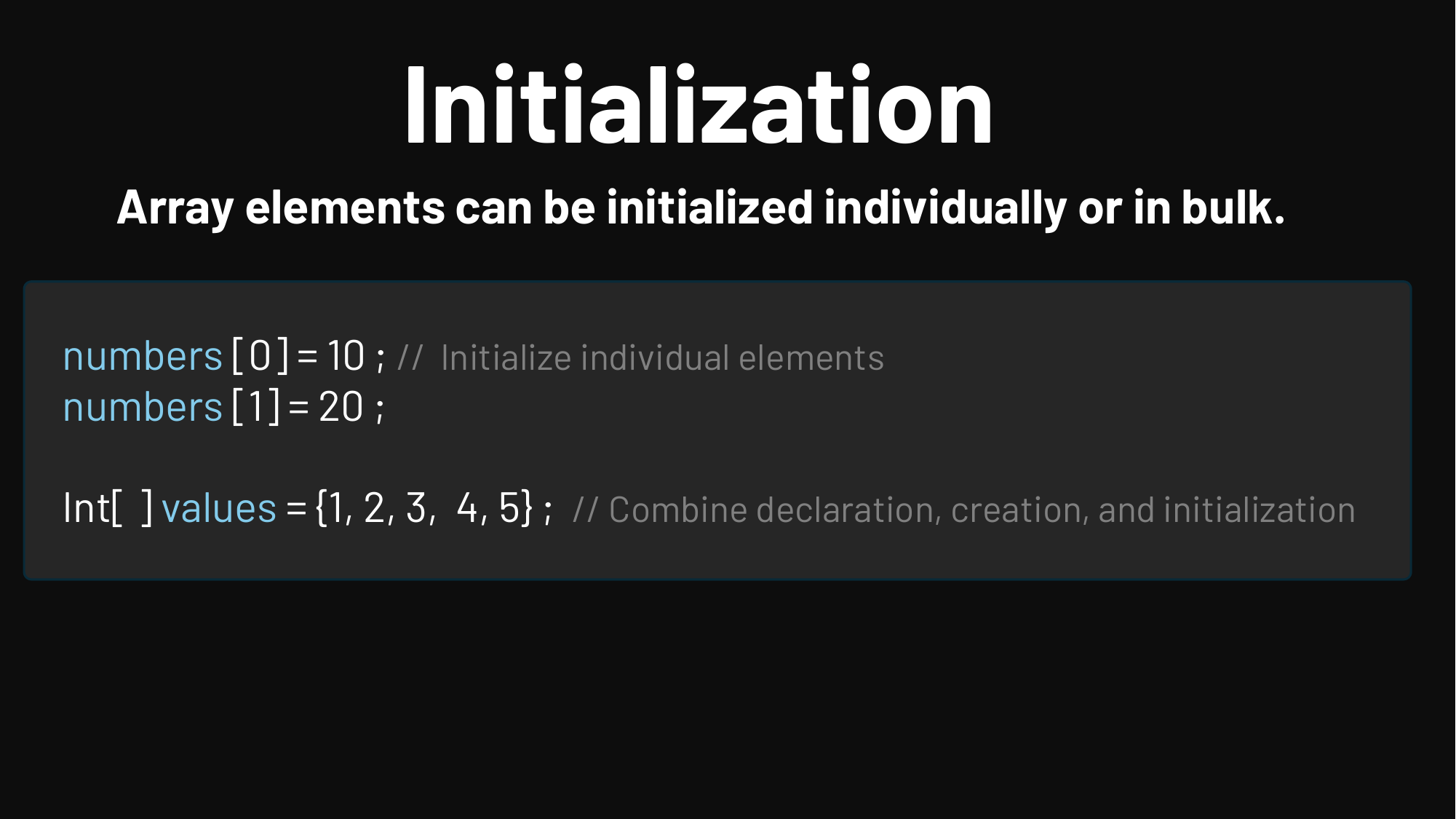

Initialization
Array elements can be initialized individually or in bulk.

numbers [0] = 10 ; //  Initialize individual elements
numbers [1] = 20 ;

Int[ ] values = {1, 2, 3,  4, 5} ;  // Combine declaration, creation, and initialization